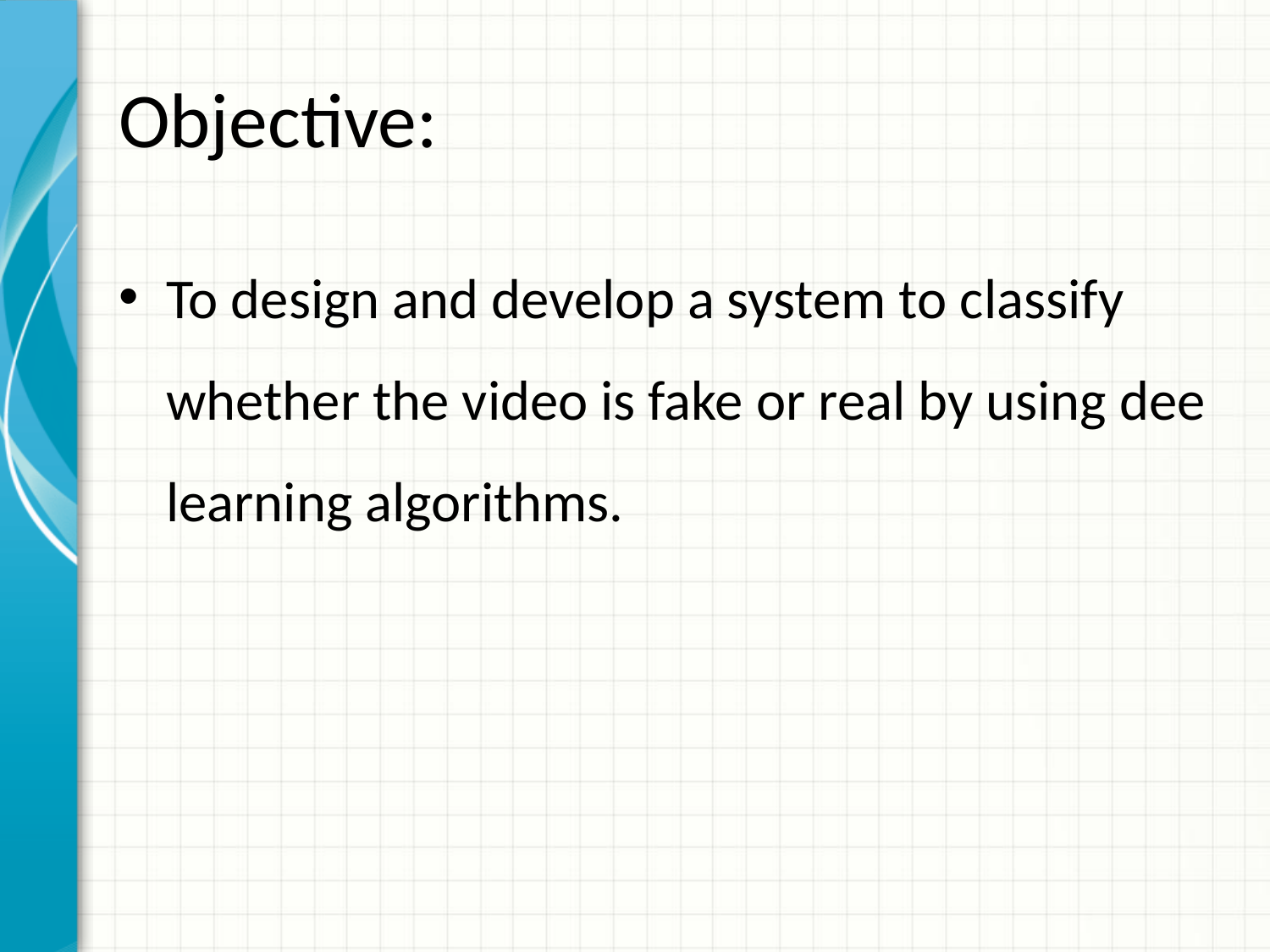

# Objective:
To design and develop a system to classify whether the video is fake or real by using dee learning algorithms.